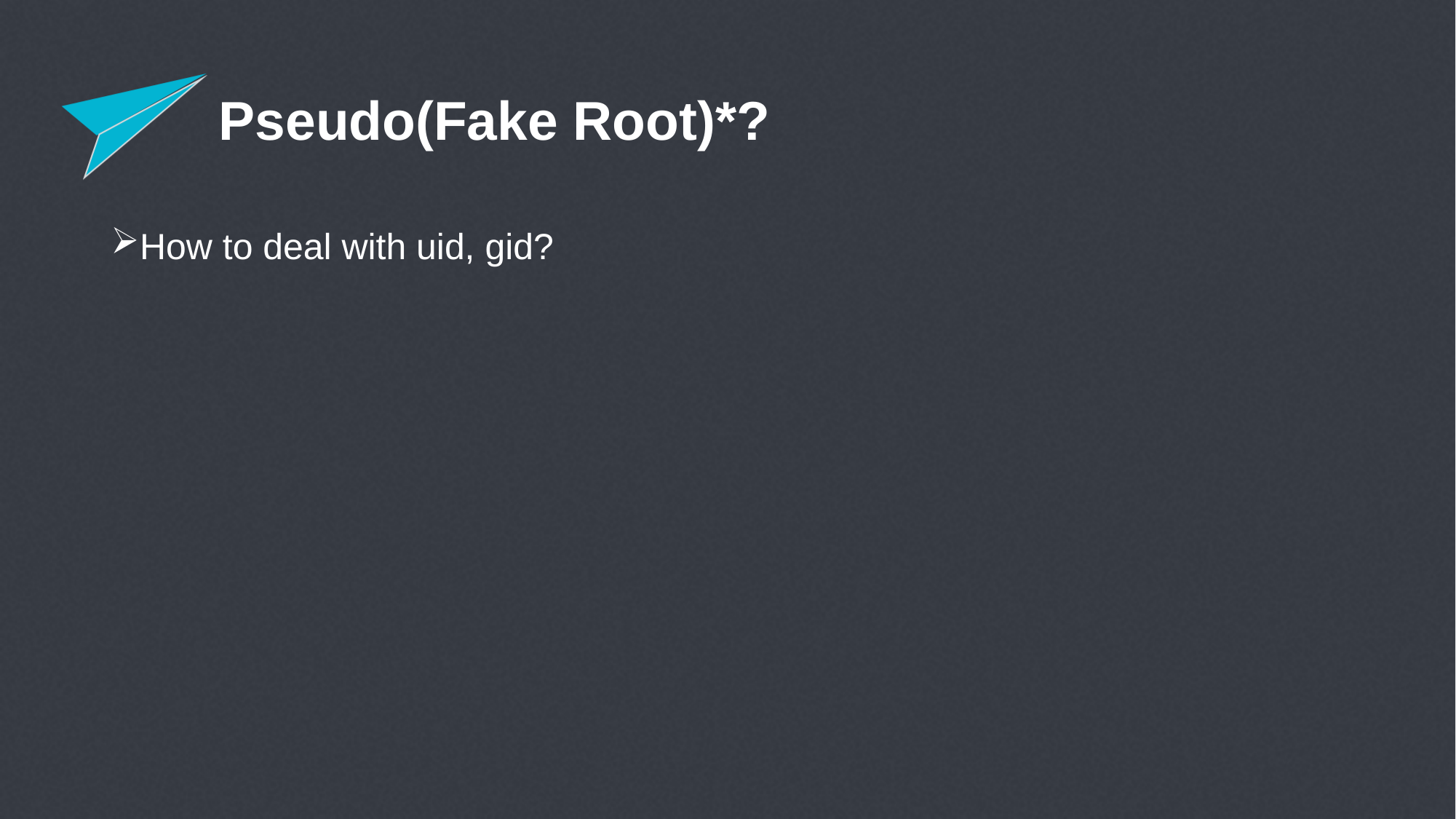

# Pseudo(Fake Root)*?
How to deal with uid, gid?